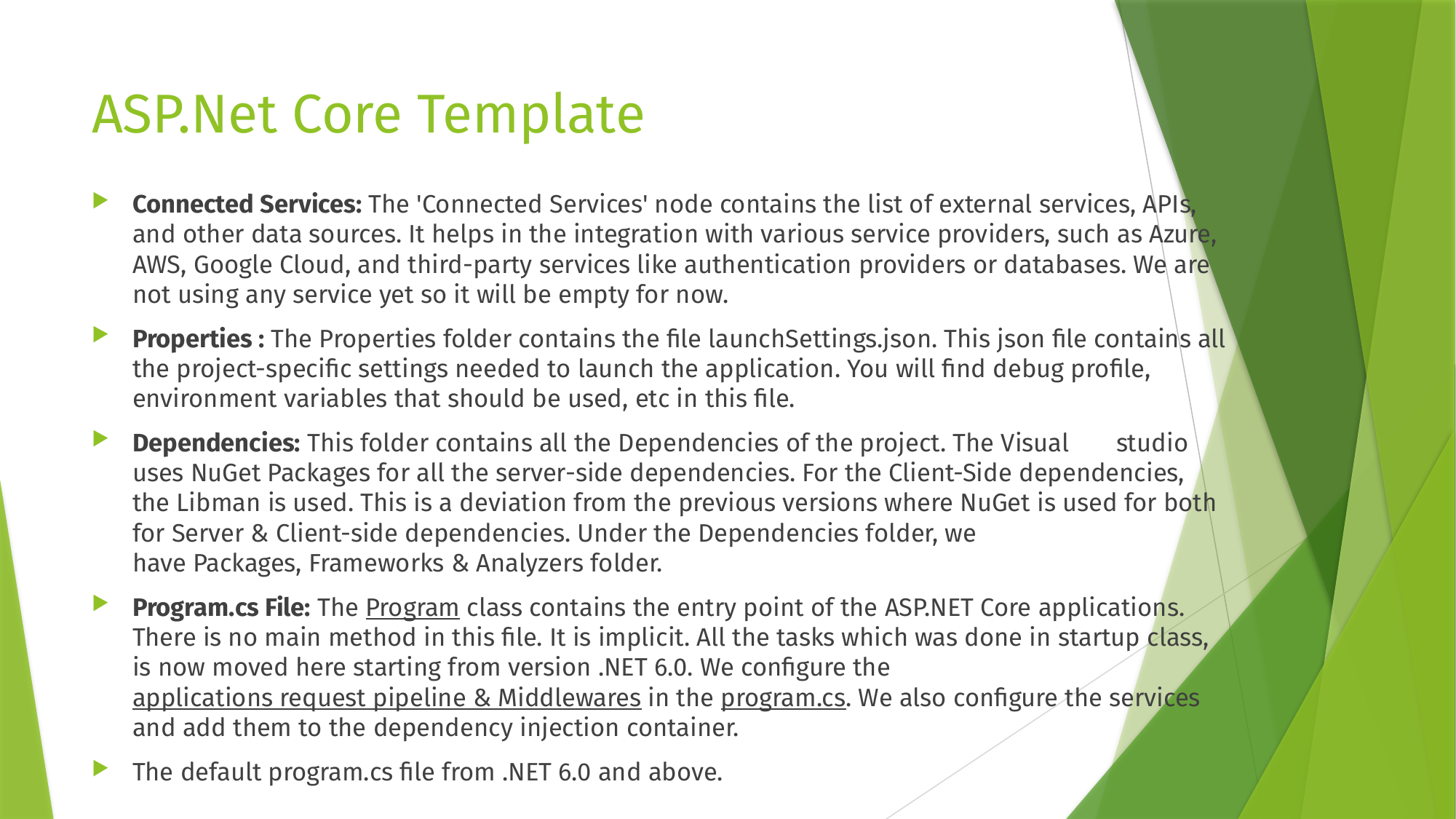

# ASP.Net Core Template
Connected Services: The 'Connected Services' node contains the list of external services, APIs, and other data sources. It helps in the integration with various service providers, such as Azure, AWS, Google Cloud, and third-party services like authentication providers or databases. We are not using any service yet so it will be empty for now.
Properties : The Properties folder contains the file launchSettings.json. This json file contains all the project-specific settings needed to launch the application. You will find debug profile, environment variables that should be used, etc in this file.
Dependencies: This folder contains all the Dependencies of the project. The Visual       studio uses NuGet Packages for all the server-side dependencies. For the Client-Side dependencies, the Libman is used. This is a deviation from the previous versions where NuGet is used for both for Server & Client-side dependencies. Under the Dependencies folder, we have Packages, Frameworks & Analyzers folder.
Program.cs File: The Program class contains the entry point of the ASP.NET Core applications. There is no main method in this file. It is implicit. All the tasks which was done in startup class, is now moved here starting from version .NET 6.0. We configure the applications request pipeline & Middlewares in the program.cs. We also configure the services and add them to the dependency injection container.
The default program.cs file from .NET 6.0 and above.